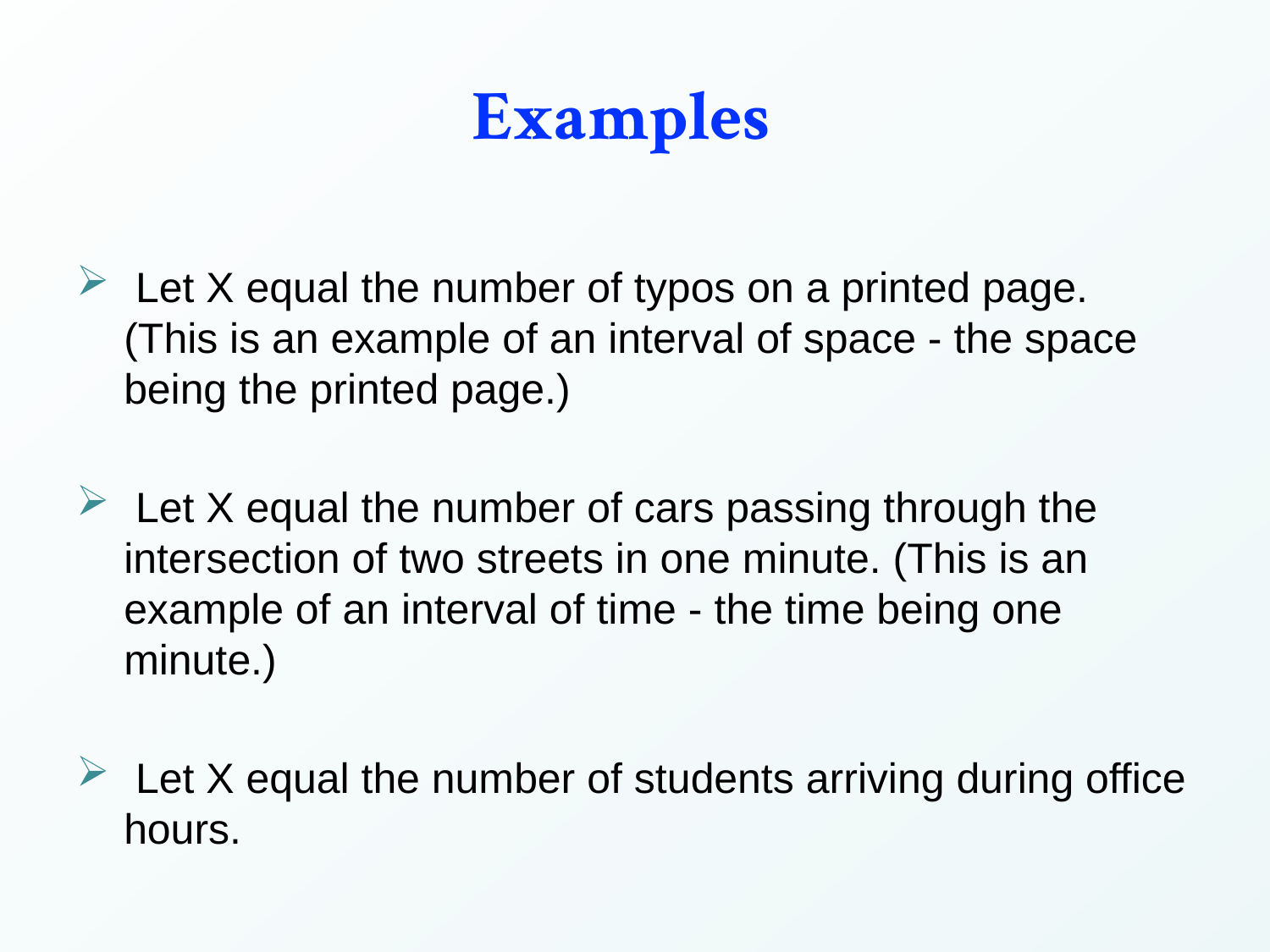

# Examples
 Let X equal the number of typos on a printed page. (This is an example of an interval of space - the space being the printed page.)

 Let X equal the number of cars passing through the intersection of two streets in one minute. (This is an example of an interval of time - the time being one minute.)

 Let X equal the number of students arriving during office hours.